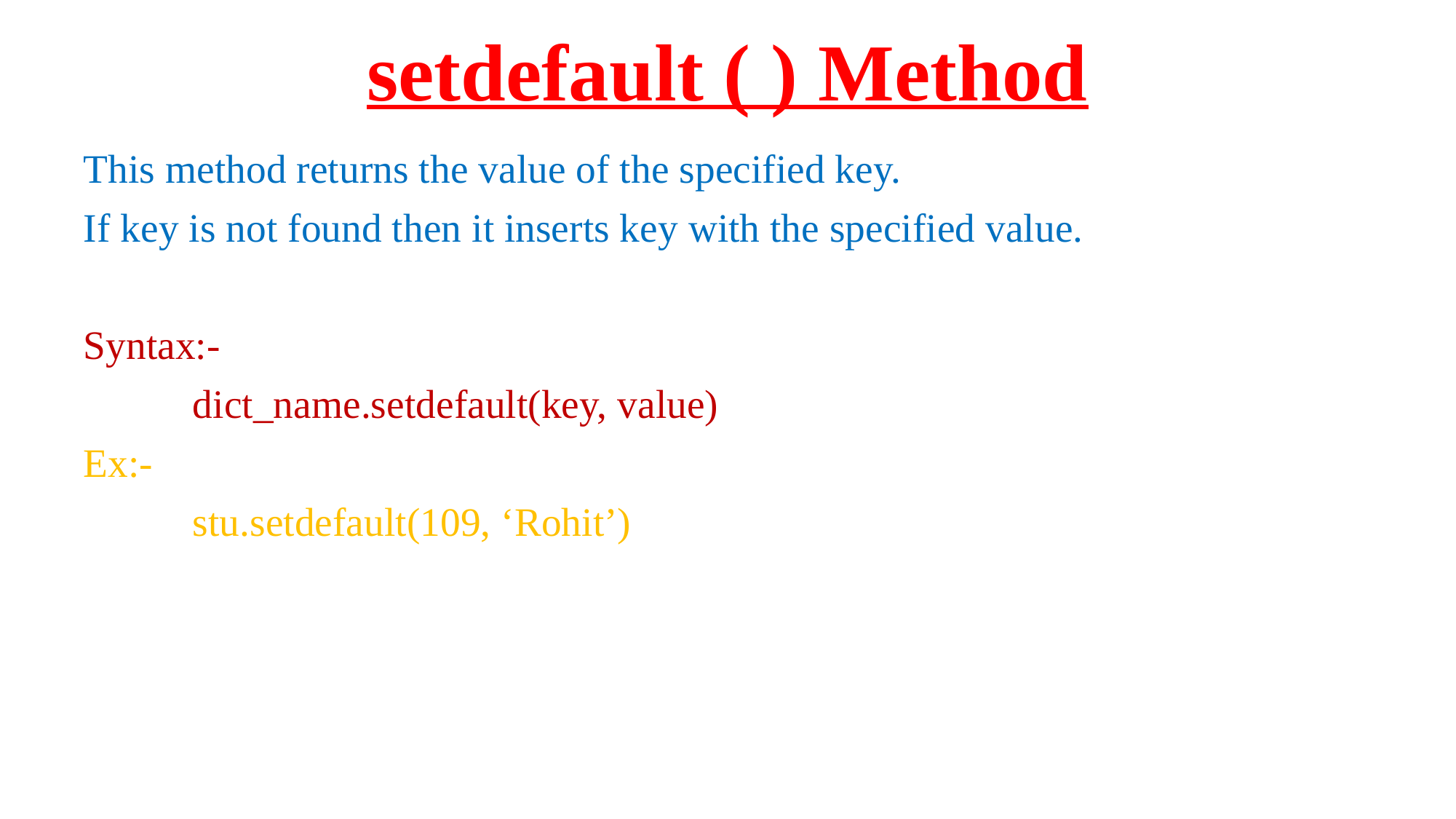

# setdefault ( ) Method
This method returns the value of the specified key.
If key is not found then it inserts key with the specified value.

Syntax:-
	dict_name.setdefault(key, value)
Ex:-
	stu.setdefault(109, ‘Rohit’)